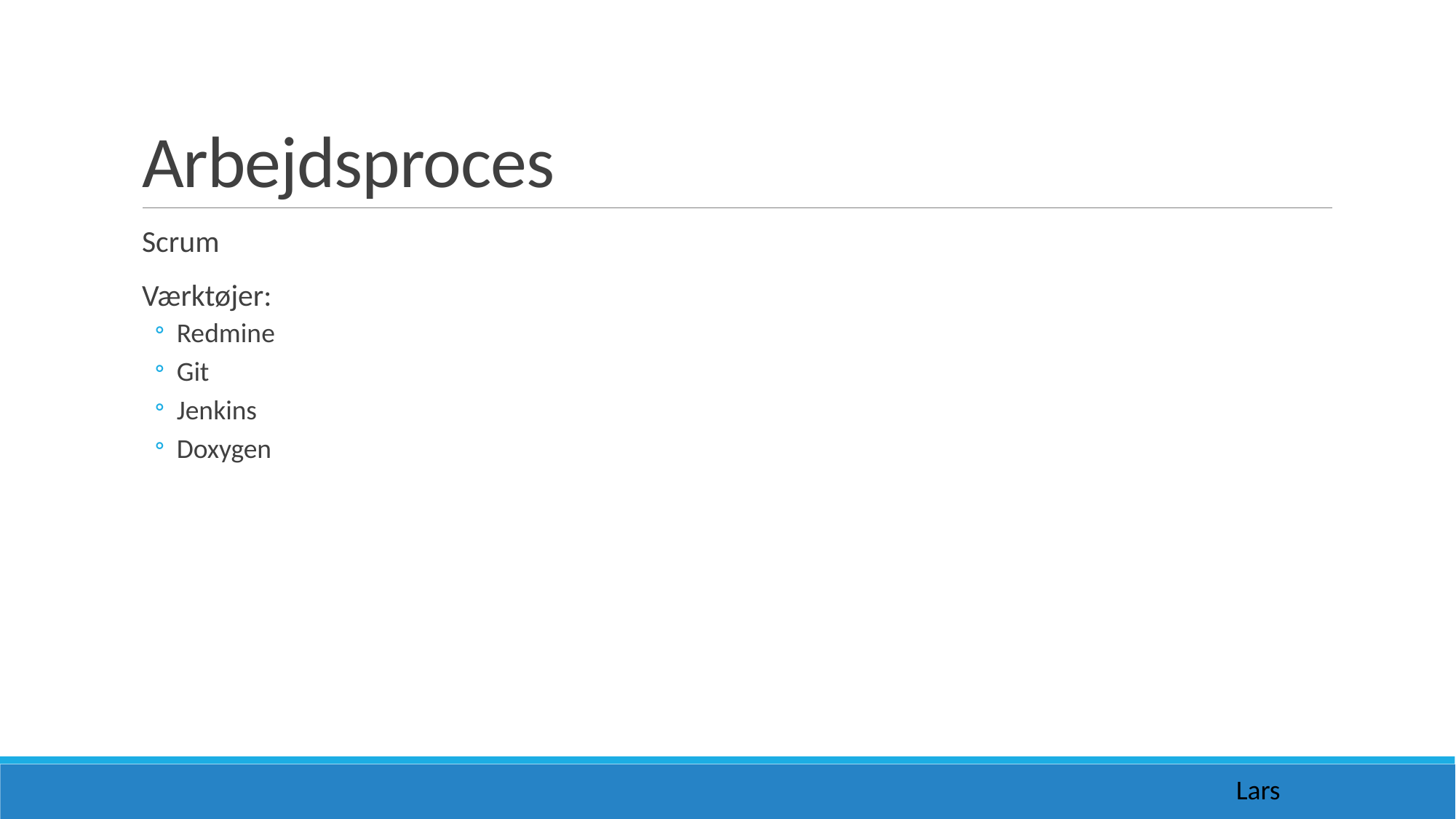

# Arbejdsproces
Scrum
Værktøjer:
Redmine
Git
Jenkins
Doxygen
Lars